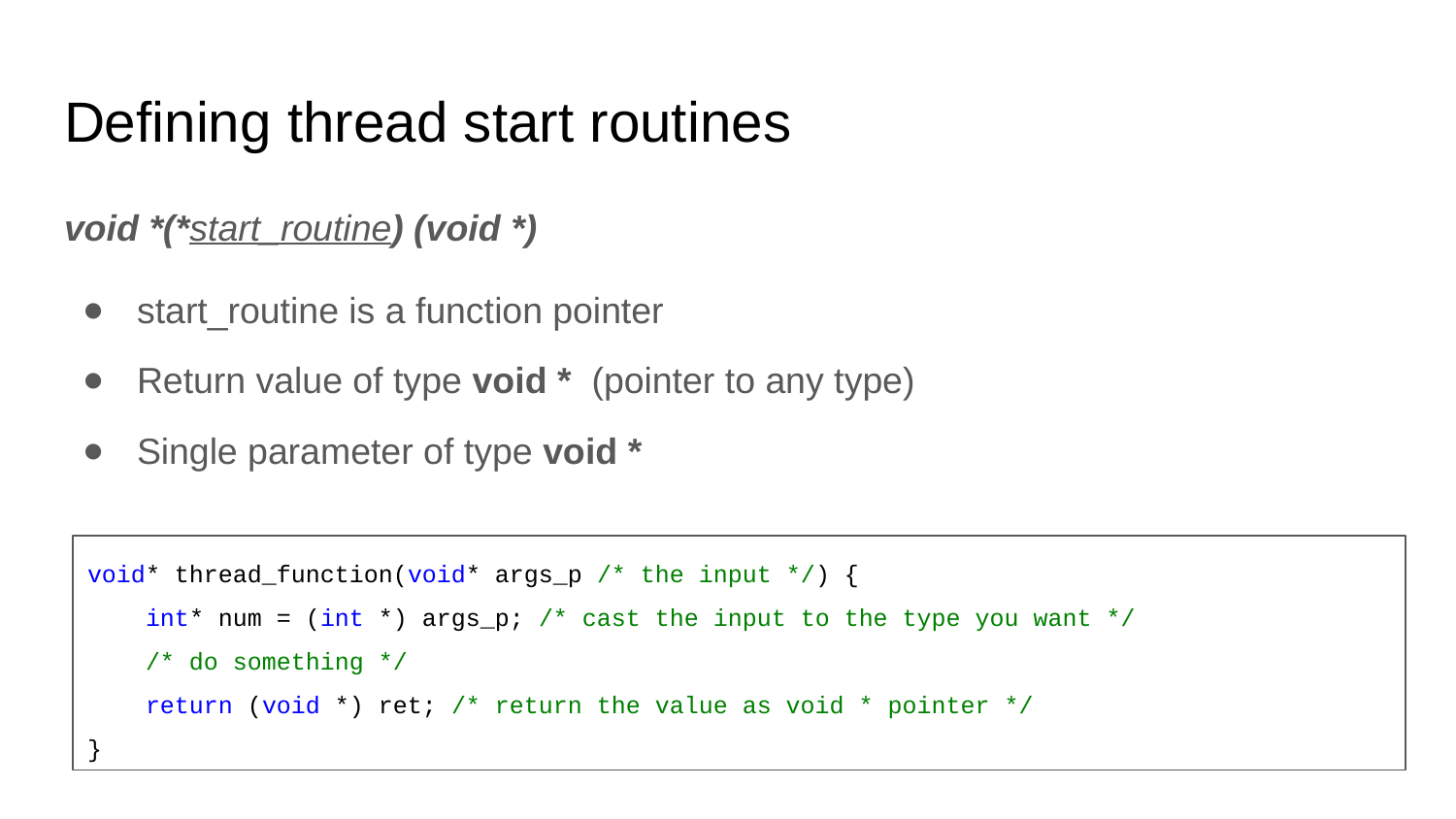

# Defining thread start routines
void *(*start_routine) (void *)
start_routine is a function pointer
Return value of type void *  (pointer to any type)
Single parameter of type void *
void* thread_function(void* args_p /* the input */) {
    int* num = (int *) args_p; /* cast the input to the type you want */
    /* do something */
    return (void *) ret; /* return the value as void * pointer */
}